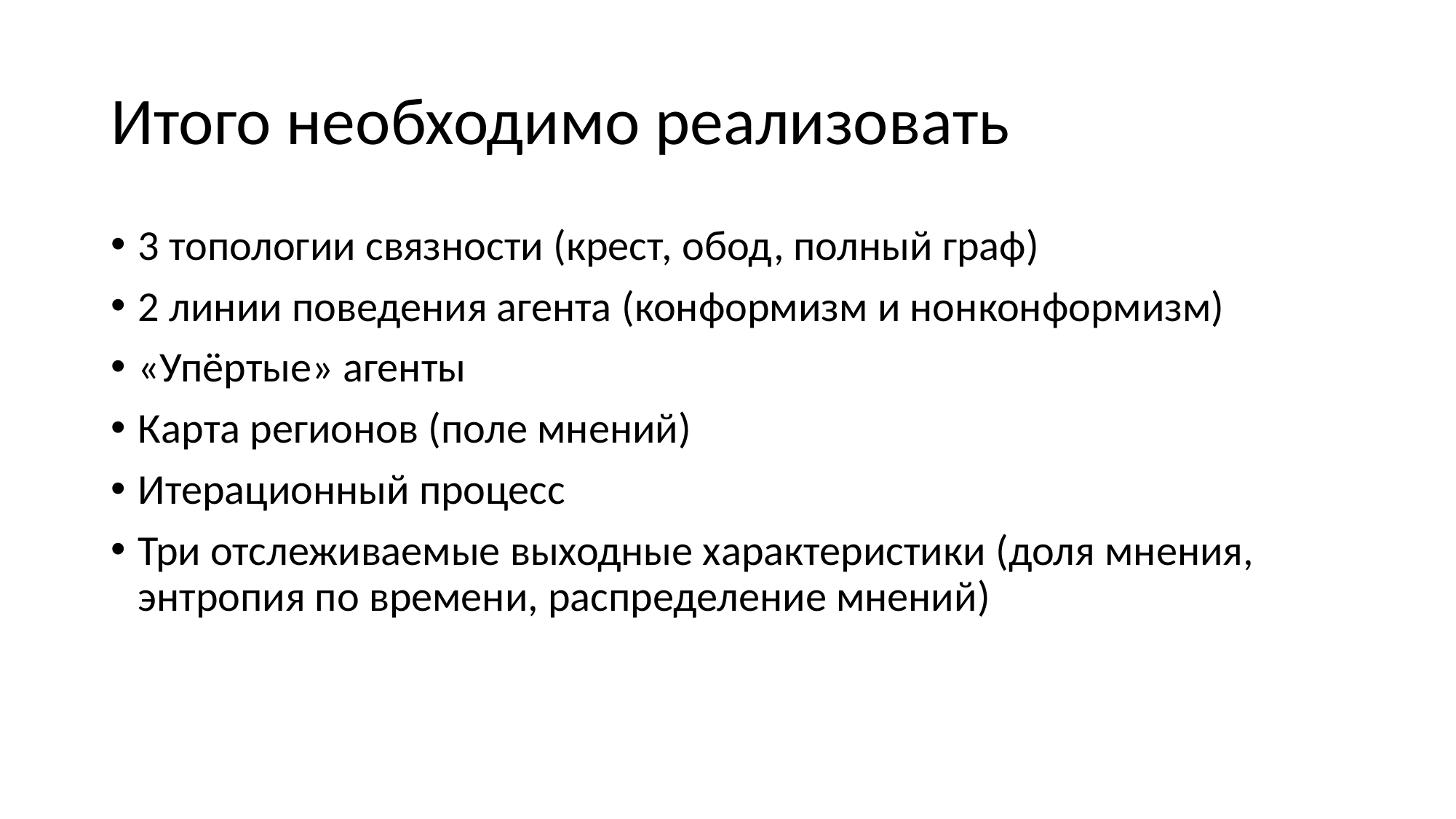

# Итого необходимо реализовать
3 топологии связности (крест, обод, полный граф)
2 линии поведения агента (конформизм и нонконформизм)
«Упёртые» агенты
Карта регионов (поле мнений)
Итерационный процесс
Три отслеживаемые выходные характеристики (доля мнения, энтропия по времени, распределение мнений)